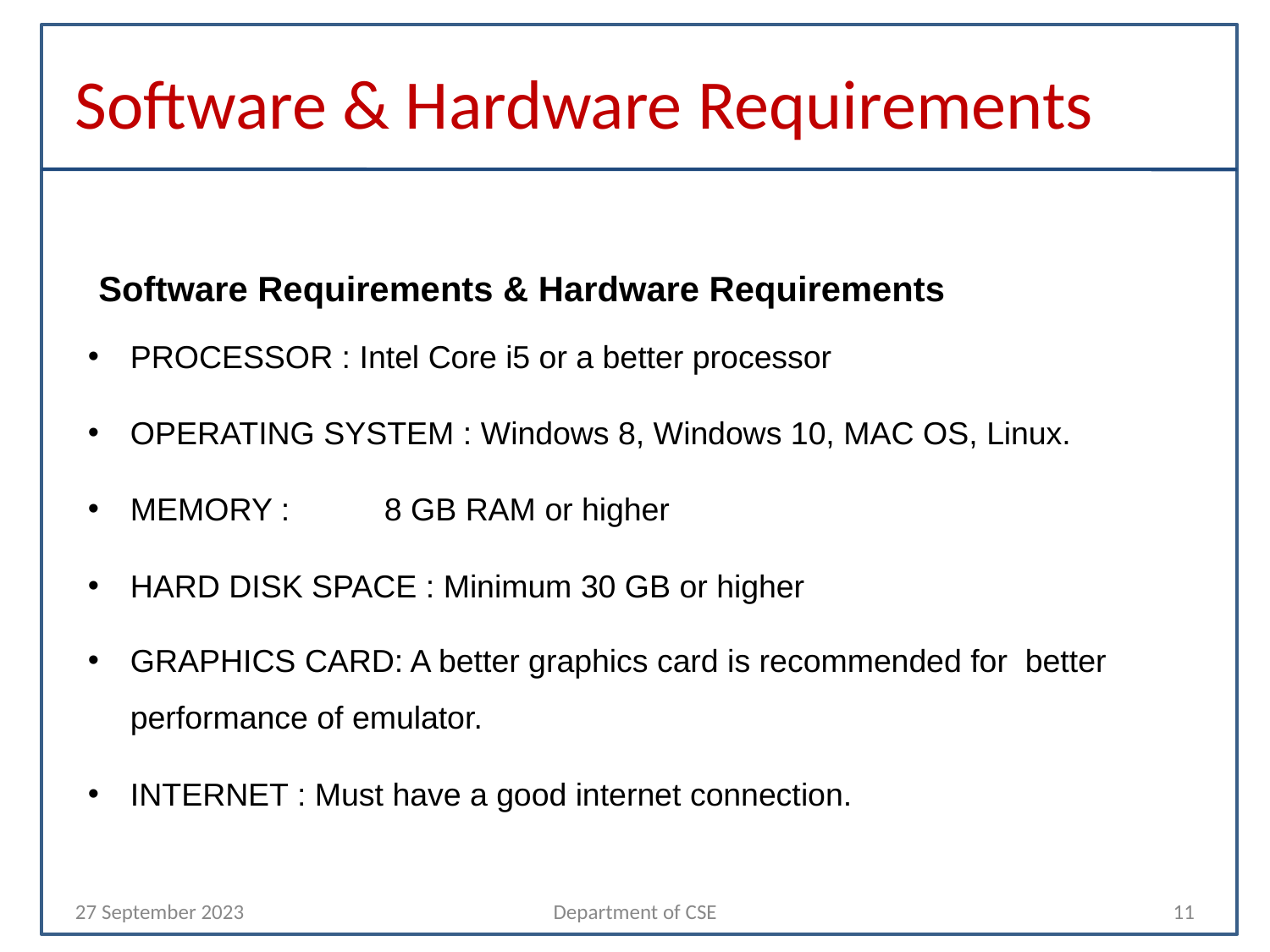

# Software & Hardware Requirements
Software Requirements & Hardware Requirements
PROCESSOR : Intel Core i5 or a better processor

OPERATING SYSTEM : Windows 8, Windows 10, MAC OS, Linux.

MEMORY :	8 GB RAM or higher

HARD DISK SPACE : Minimum 30 GB or higher
GRAPHICS CARD: A better graphics card is recommended for  better performance of emulator.

INTERNET : Must have a good internet connection.
27 September 2023
Department of CSE
11